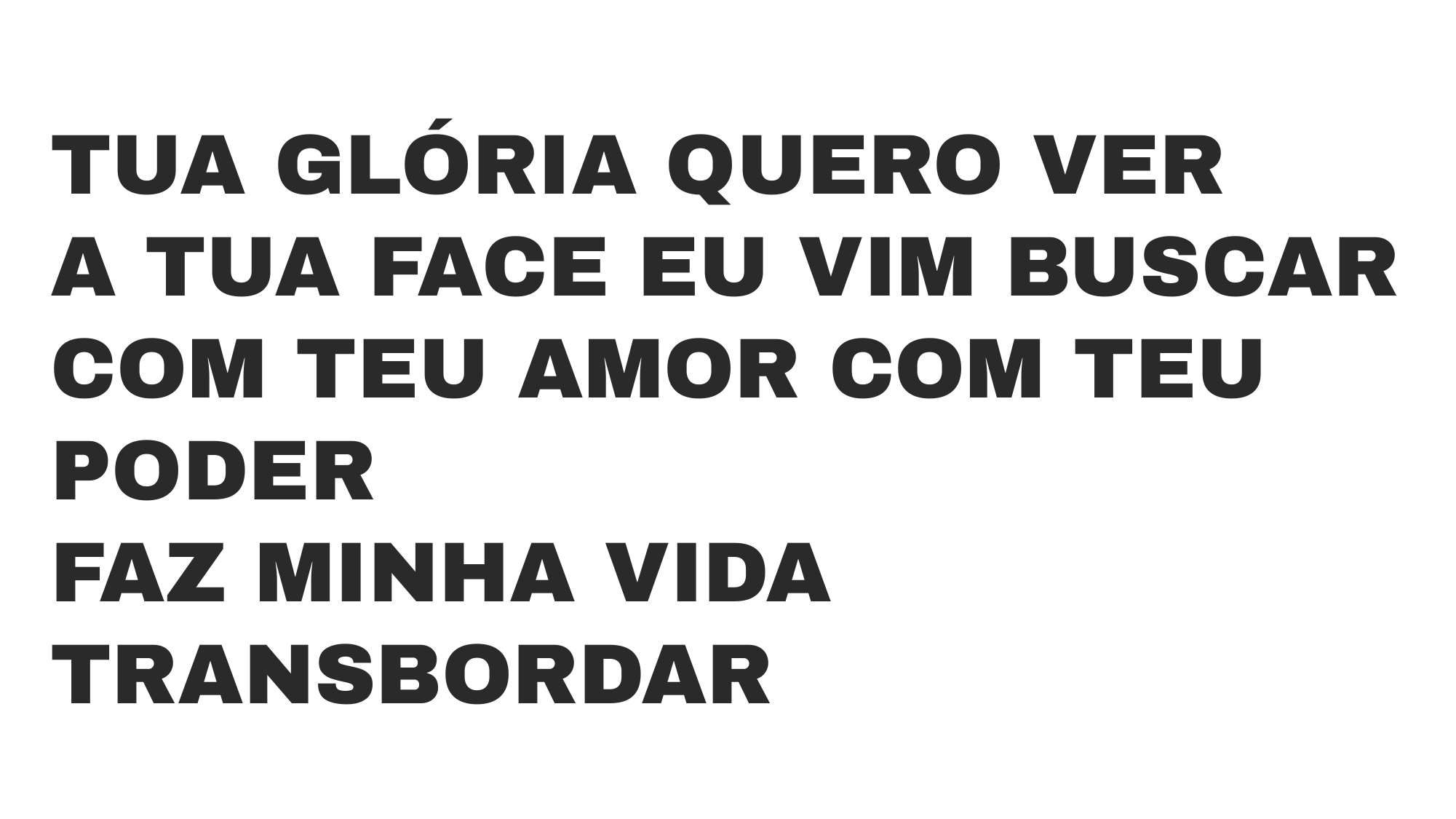

TUA GLÓRIA QUERO VER
A TUA FACE EU VIM BUSCAR
COM TEU AMOR COM TEU PODER
FAZ MINHA VIDA TRANSBORDAR